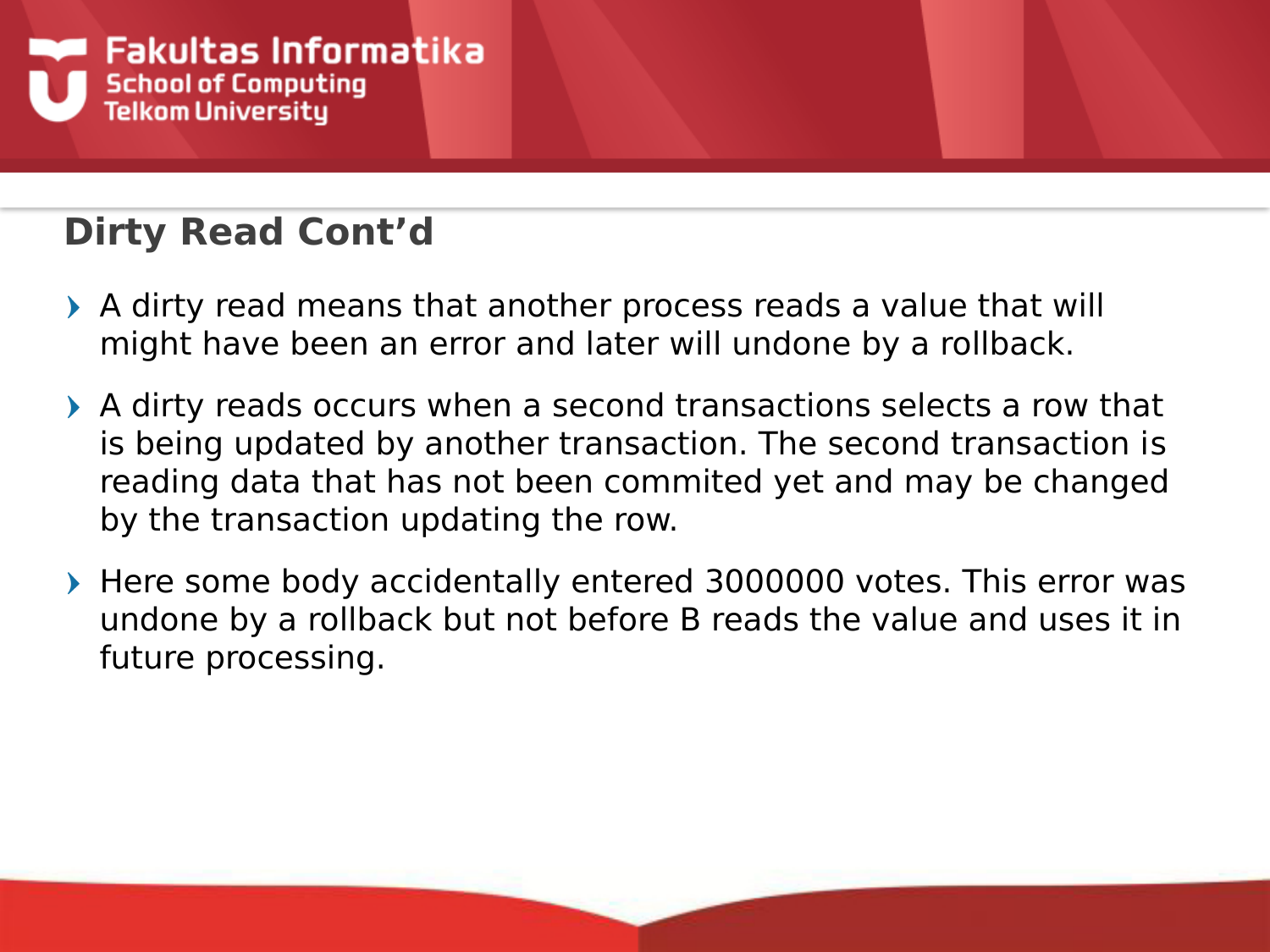

# Dirty Read Cont’d
A dirty read means that another process reads a value that will might have been an error and later will undone by a rollback.
A dirty reads occurs when a second transactions selects a row that is being updated by another transaction. The second transaction is reading data that has not been commited yet and may be changed by the transaction updating the row.
Here some body accidentally entered 3000000 votes. This error was undone by a rollback but not before B reads the value and uses it in future processing.